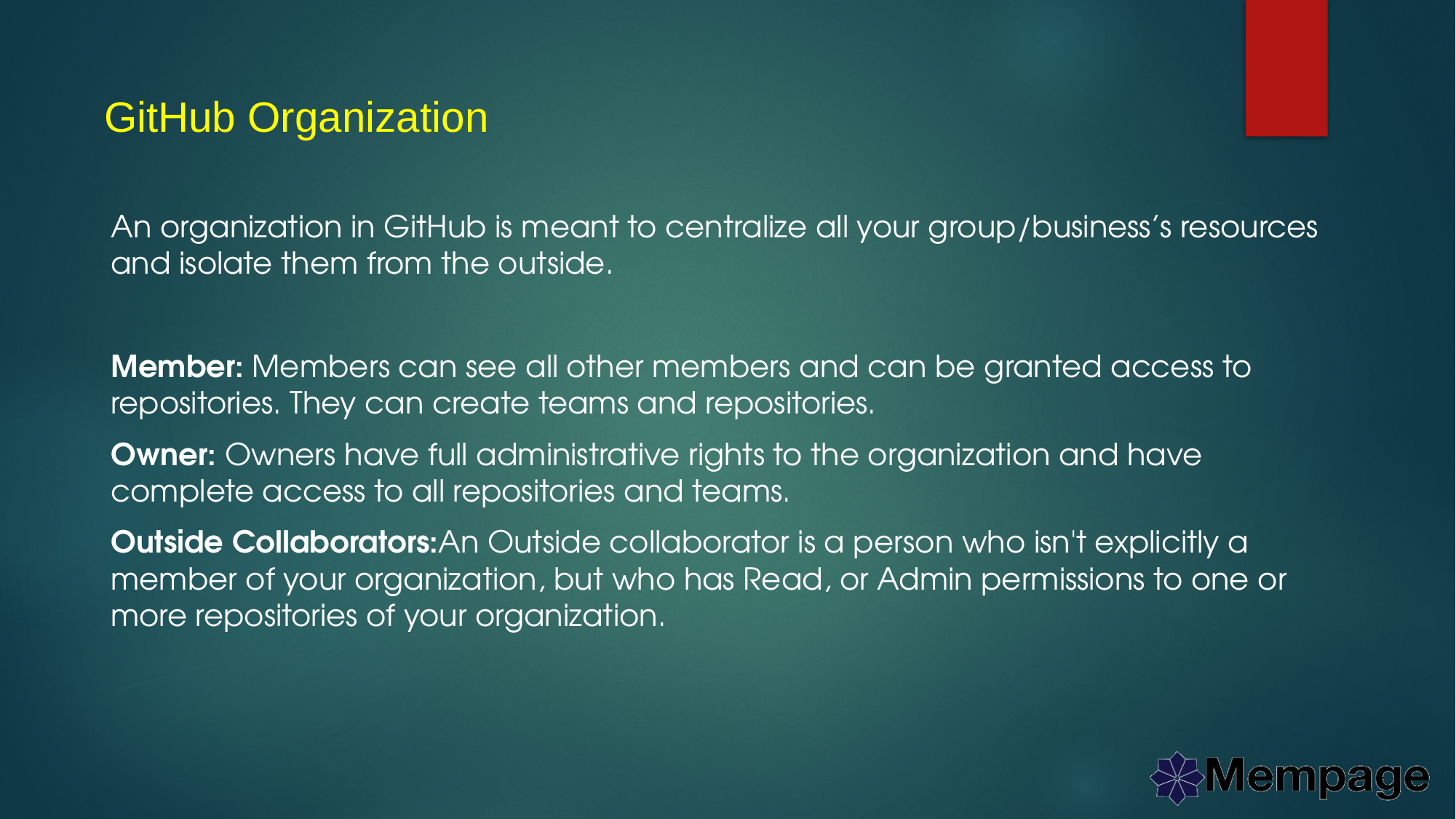

# GitHub Organization
An organization in GitHub is meant to centralize all your group/business’s resources and isolate them from the outside.

Member: Members can see all other members and can be granted access to repositories. They can create teams and repositories.
Owner: Owners have full administrative rights to the organization and have complete access to all repositories and teams.
Outside Collaborators:An Outside collaborator is a person who isn't explicitly a member of your organization, but who has Read, or Admin permissions to one or more repositories of your organization.